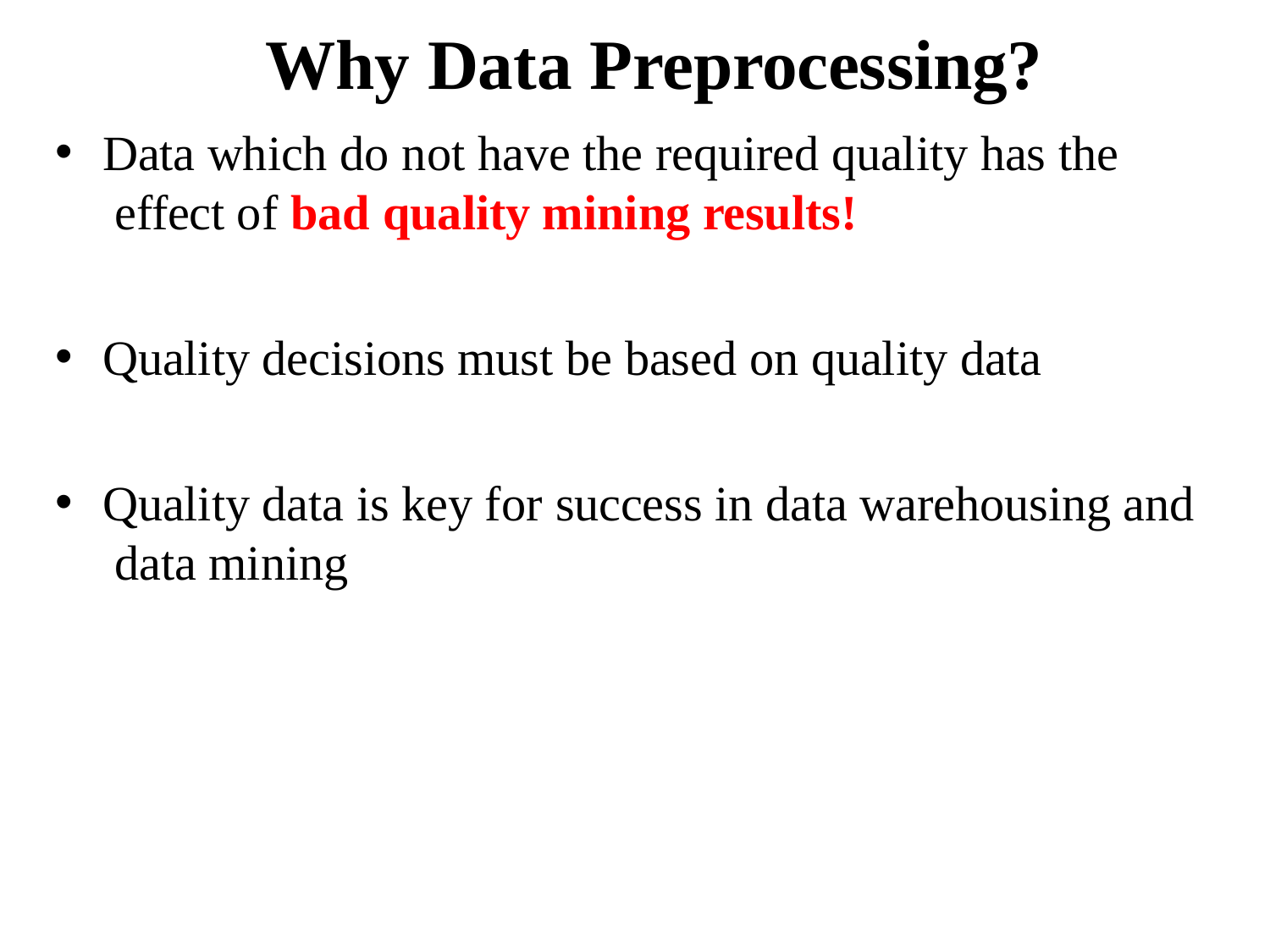

# Why Data Preprocessing?
Data which do not have the required quality has the  effect of bad quality mining results!

Quality decisions must be based on quality data

Quality data is key for success in data warehousing and  data mining